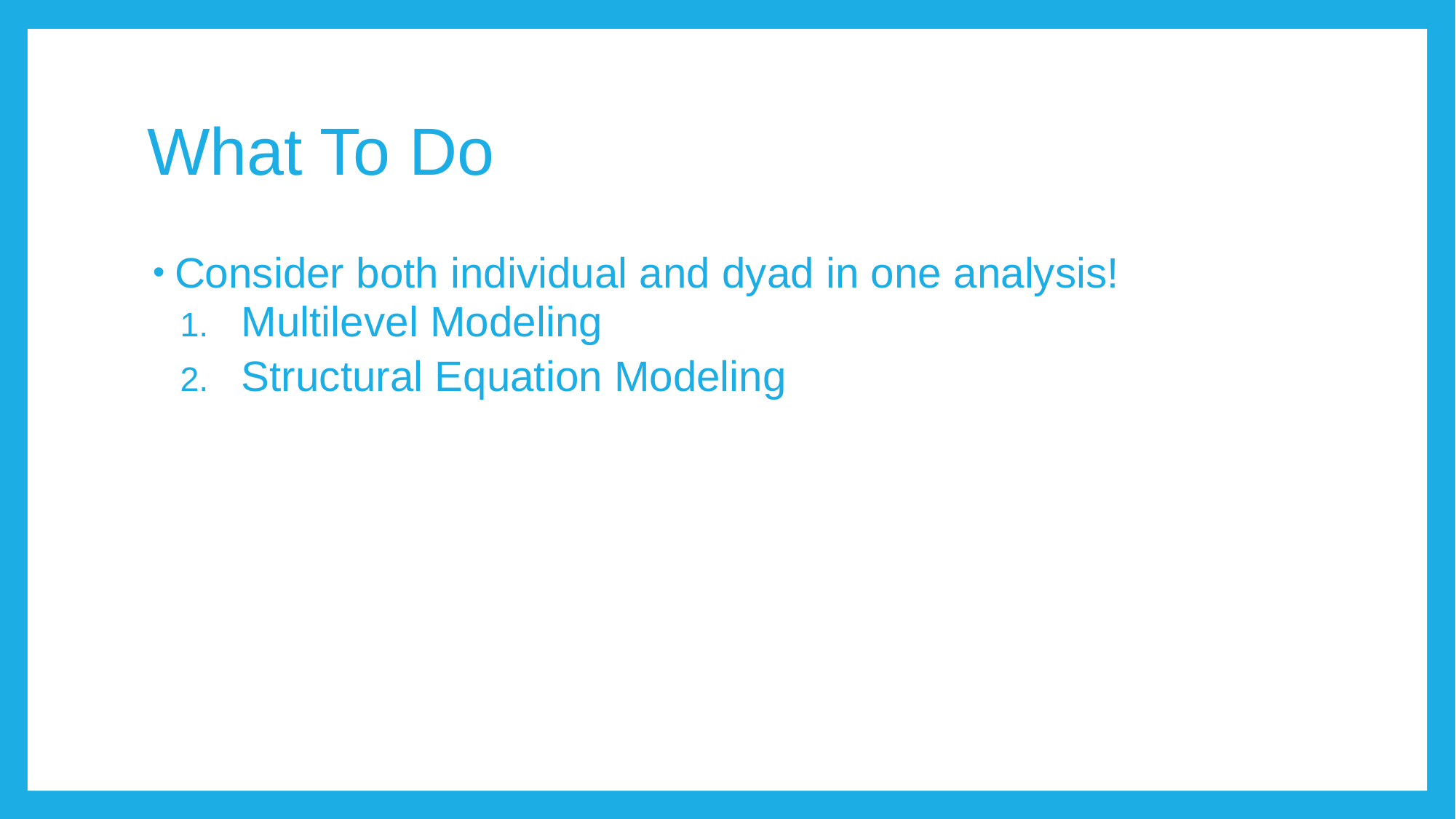

# What To Do
Consider both individual and dyad in one analysis!
Multilevel Modeling
Structural Equation Modeling